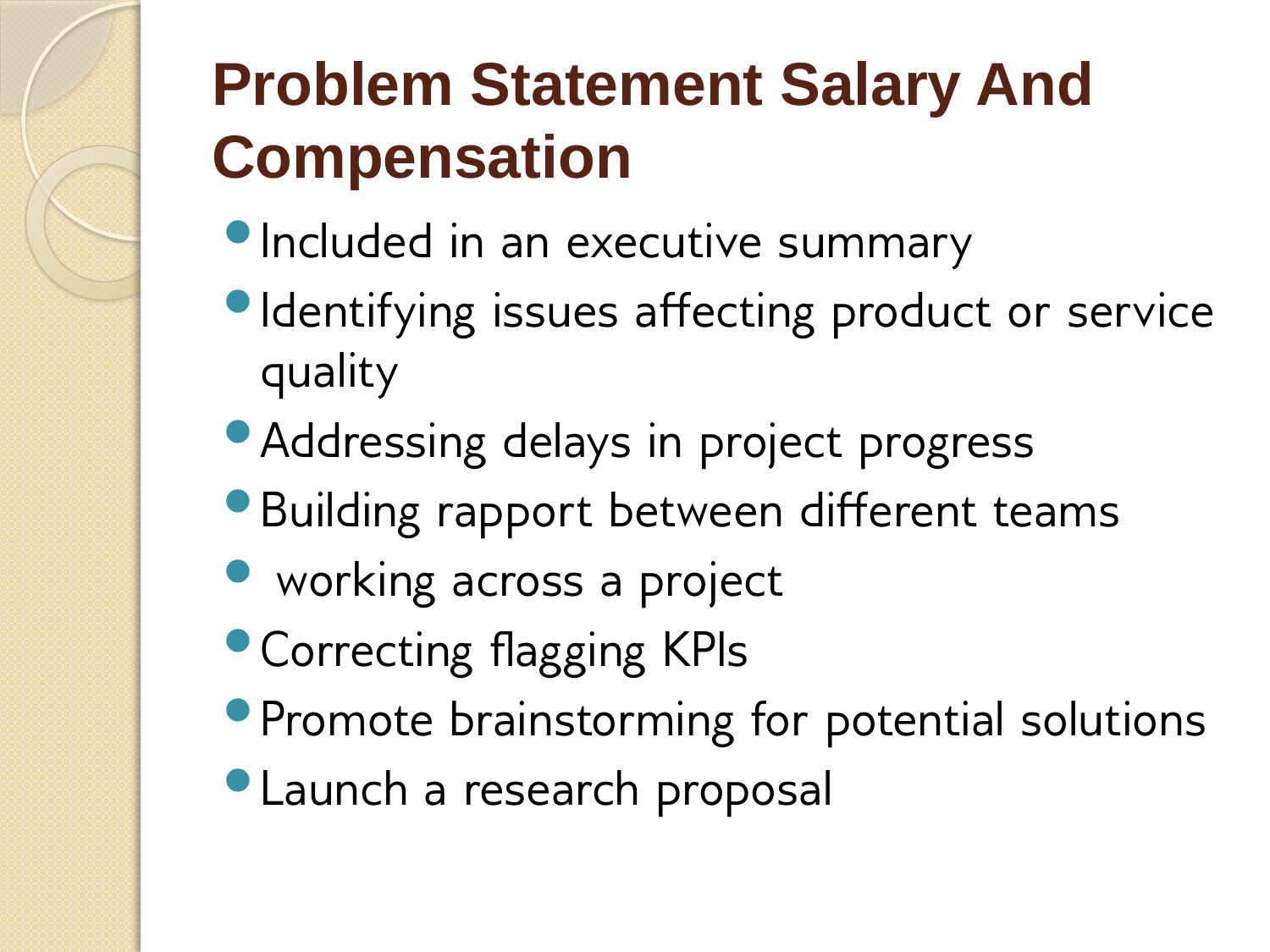

# Problem Statement Salary And Compensation
Included in an executive summary
Identifying issues affecting product or service quality
Addressing delays in project progress
Building rapport between different teams
 working across a project
Correcting flagging KPIs
Promote brainstorming for potential solutions
Launch a research proposal